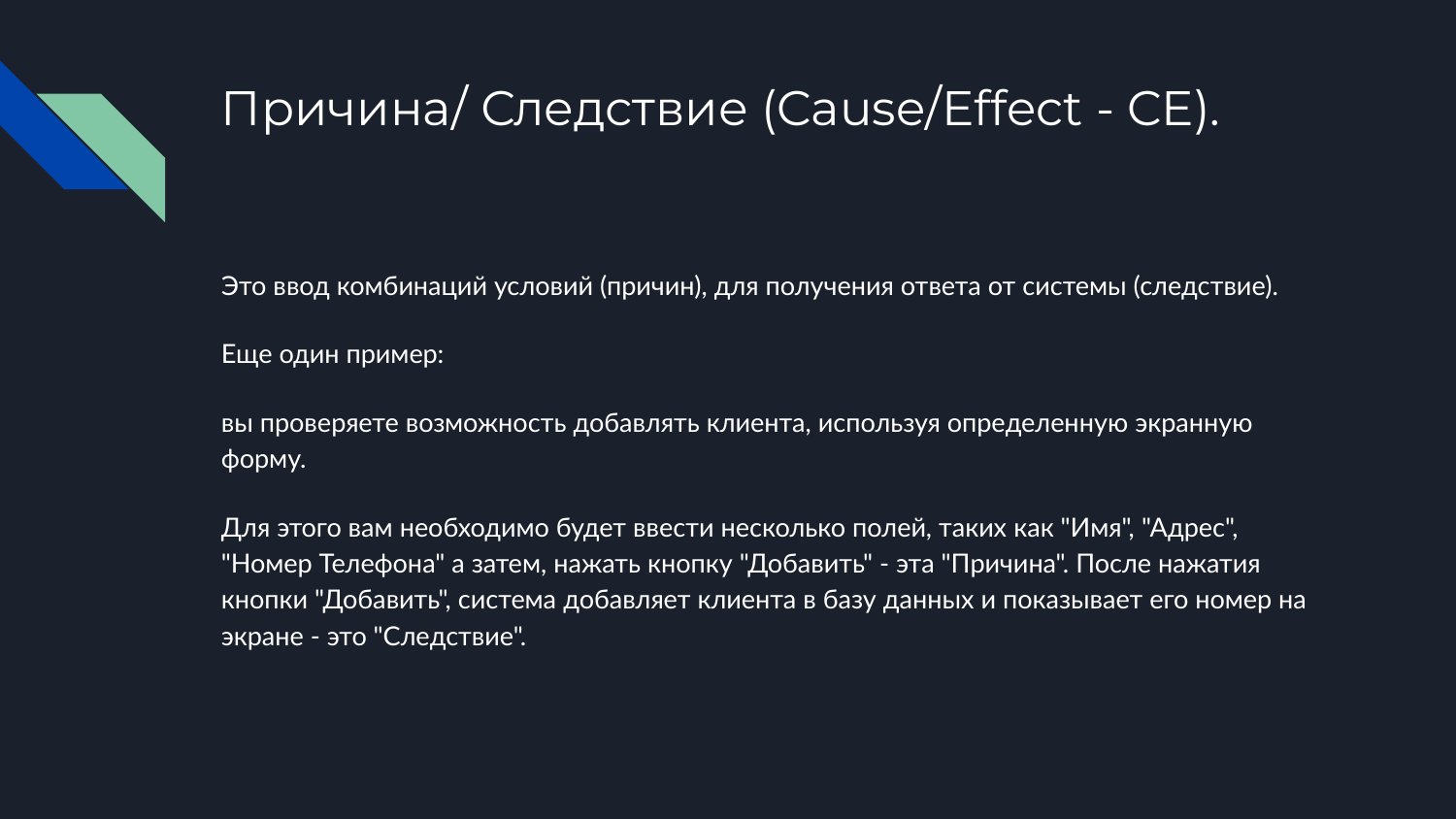

# Причина/ Следствие (Cause/Effect - CE).
Это ввод комбинаций условий (причин), для получения ответа от системы (следствие).
Еще один пример:
вы проверяете возможность добавлять клиента, используя определенную экранную форму.
Для этого вам необходимо будет ввести несколько полей, таких как "Имя", "Адрес", "Номер Телефона" а затем, нажать кнопку "Добавить" - эта "Причина". После нажатия кнопки "Добавить", система добавляет клиента в базу данных и показывает его номер на экране - это "Следствие".